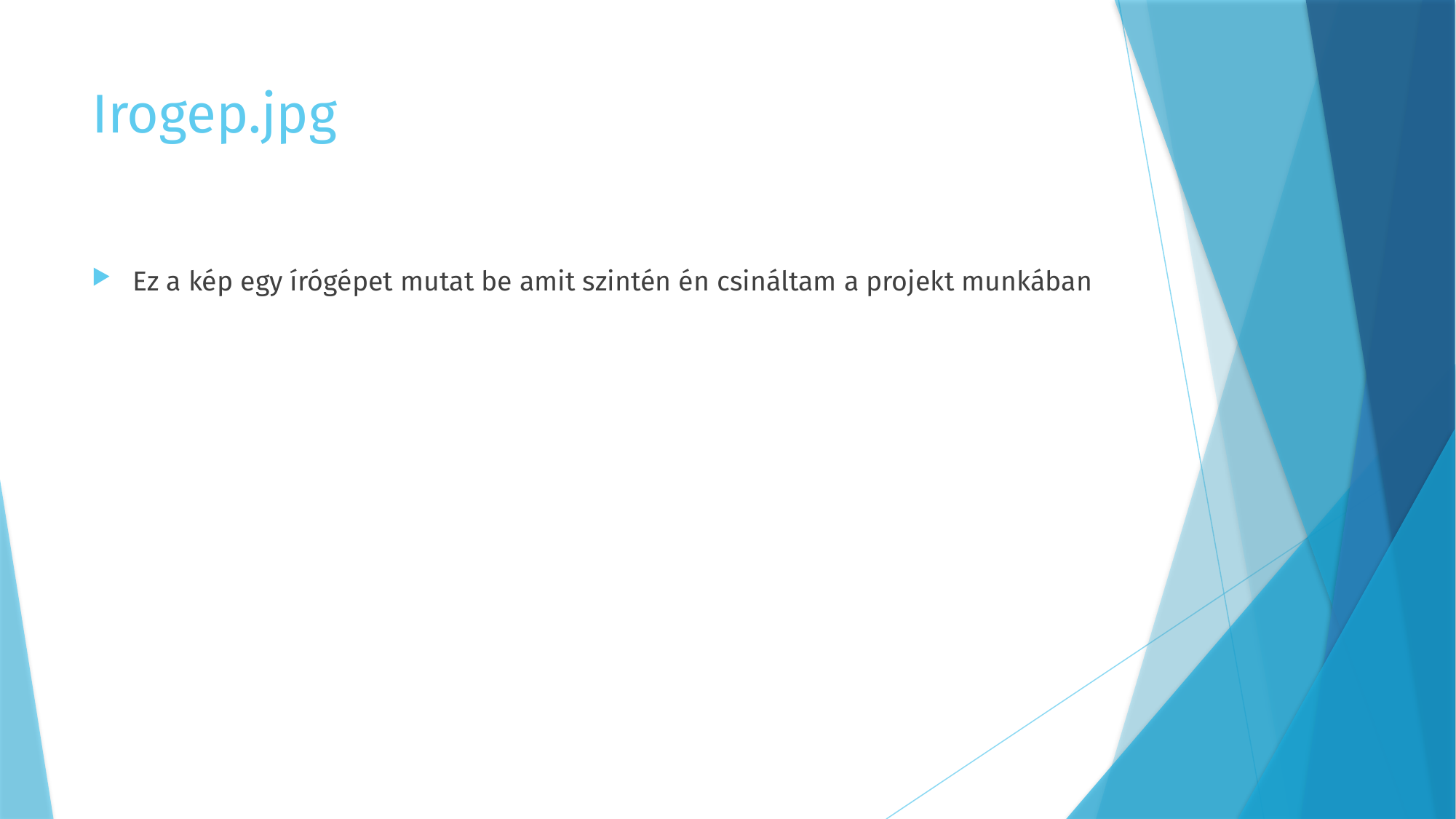

# Irogep.jpg
Ez a kép egy írógépet mutat be amit szintén én csináltam a projekt munkában